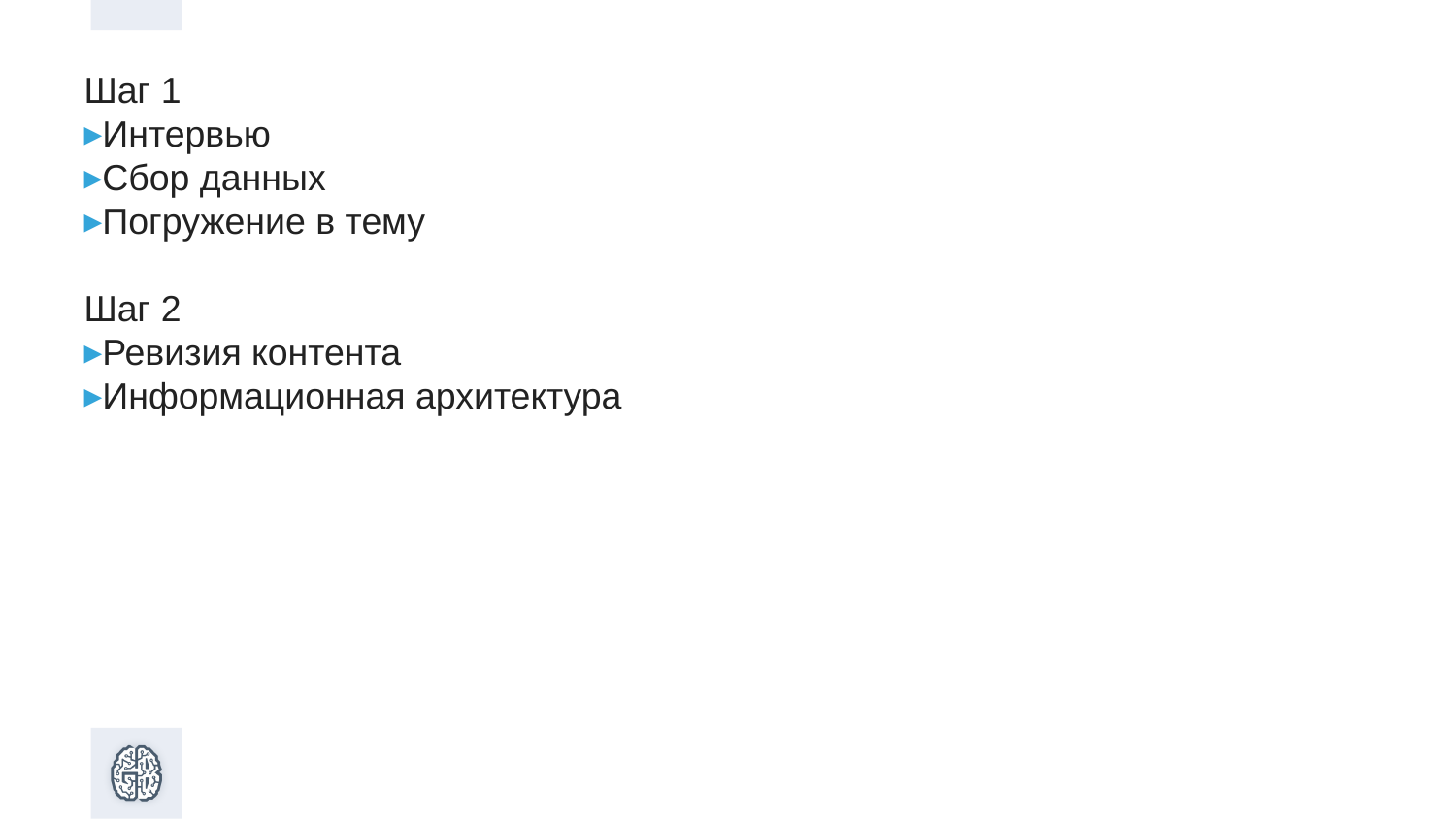

Шаг 1
Интервью
Сбор данных
Погружение в тему

Шаг 2
Ревизия контента
Информационная архитектура